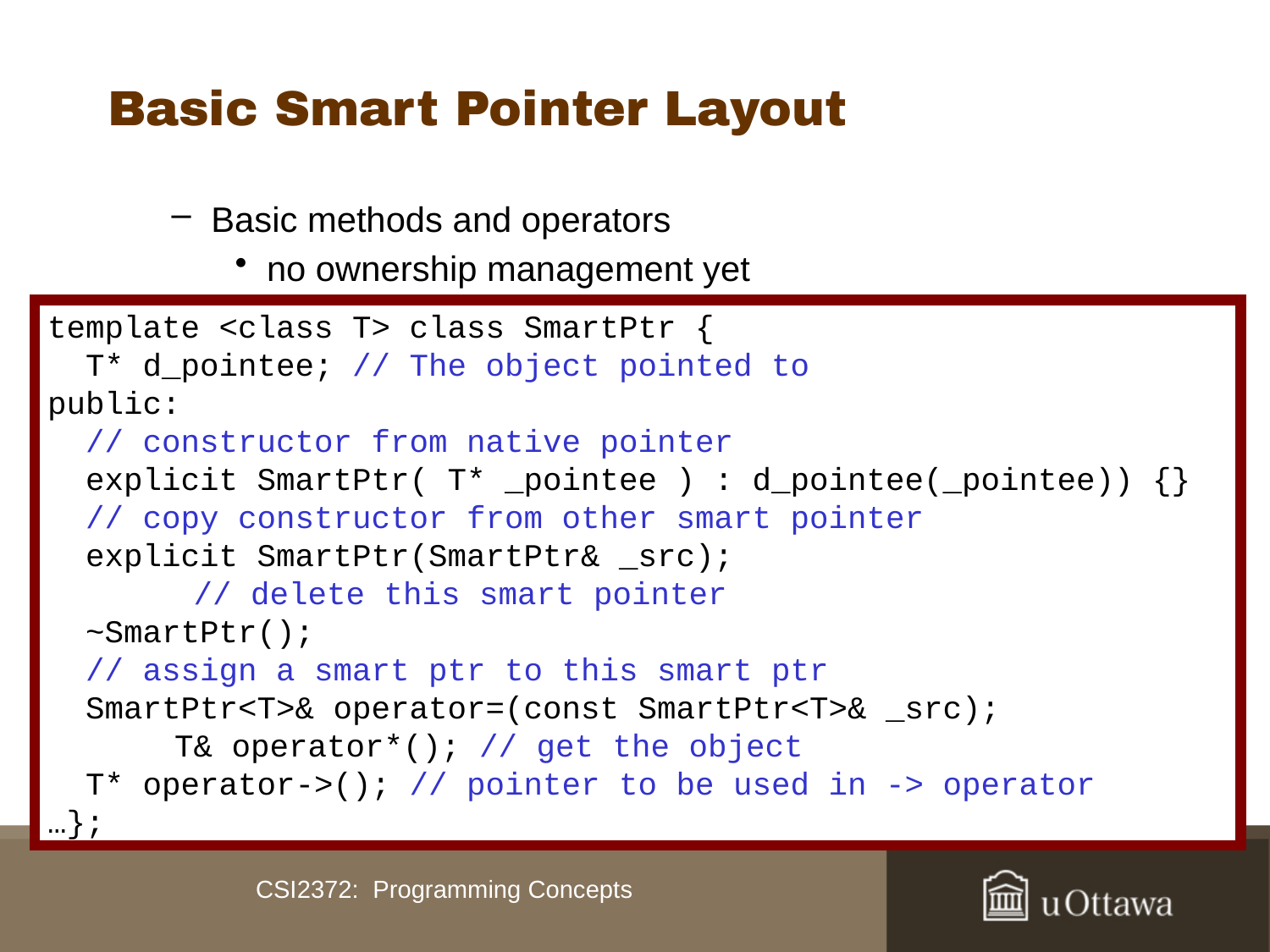

# Basic Smart Pointer Layout
Basic methods and operators
no ownership management yet
template <class T> class SmartPtr {
  T* d_pointee; // The object pointed to
public:
  // constructor from native pointer
  explicit SmartPtr( T* _pointee ) : d_pointee(_pointee)) {}
  // copy constructor from other smart pointer
  explicit SmartPtr(SmartPtr& _src);
	 // delete this smart pointer
  ~SmartPtr();
  // assign a smart ptr to this smart ptr
  SmartPtr<T>& operator=(const SmartPtr<T>& _src);
	T& operator*(); // get the object
  T* operator->(); // pointer to be used in -> operator
…};
CSI2372:  Programming Concepts